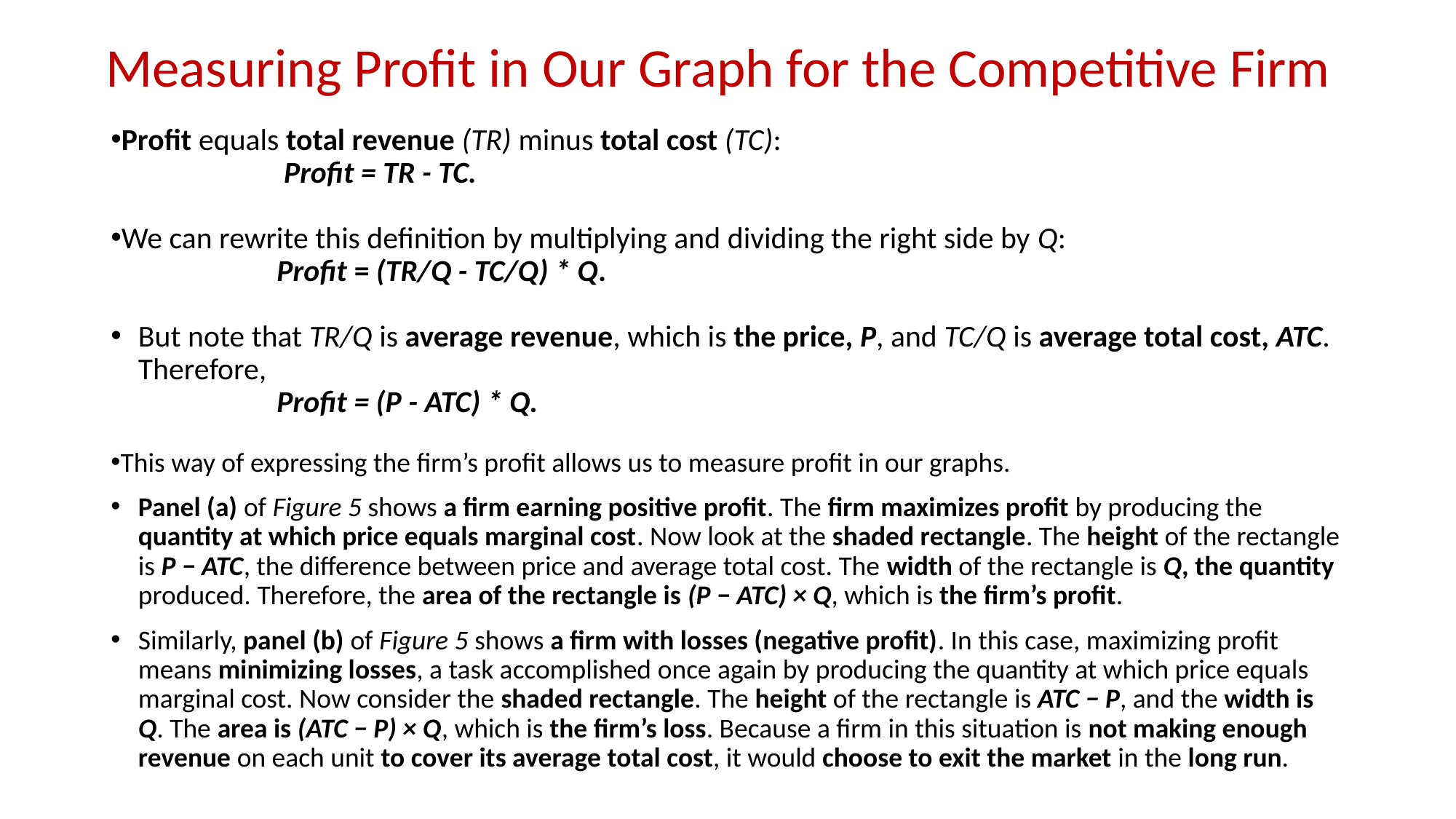

# Measuring Profit in Our Graph for the Competitive Firm
Profit equals total revenue (TR) minus total cost (TC):
                         Profit = TR - TC.

We can rewrite this definition by multiplying and dividing the right side by Q:
                        Profit = (TR/Q - TC/Q) * Q.

But note that TR/Q is average revenue, which is the price, P, and TC/Q is average total cost, ATC. Therefore,
                        Profit = (P - ATC) * Q.

This way of expressing the firm’s profit allows us to measure profit in our graphs.
Panel (a) of Figure 5 shows a firm earning positive profit. The firm maximizes profit by producing the quantity at which price equals marginal cost. Now look at the shaded rectangle. The height of the rectangle is P − ATC, the difference between price and average total cost. The width of the rectangle is Q, the quantity produced. Therefore, the area of the rectangle is (P − ATC) × Q, which is the firm’s profit.
Similarly, panel (b) of Figure 5 shows a firm with losses (negative profit). In this case, maximizing profit means minimizing losses, a task accomplished once again by producing the quantity at which price equals marginal cost. Now consider the shaded rectangle. The height of the rectangle is ATC − P, and the width is Q. The area is (ATC − P) × Q, which is the firm’s loss. Because a firm in this situation is not making enough revenue on each unit to cover its average total cost, it would choose to exit the market in the long run.